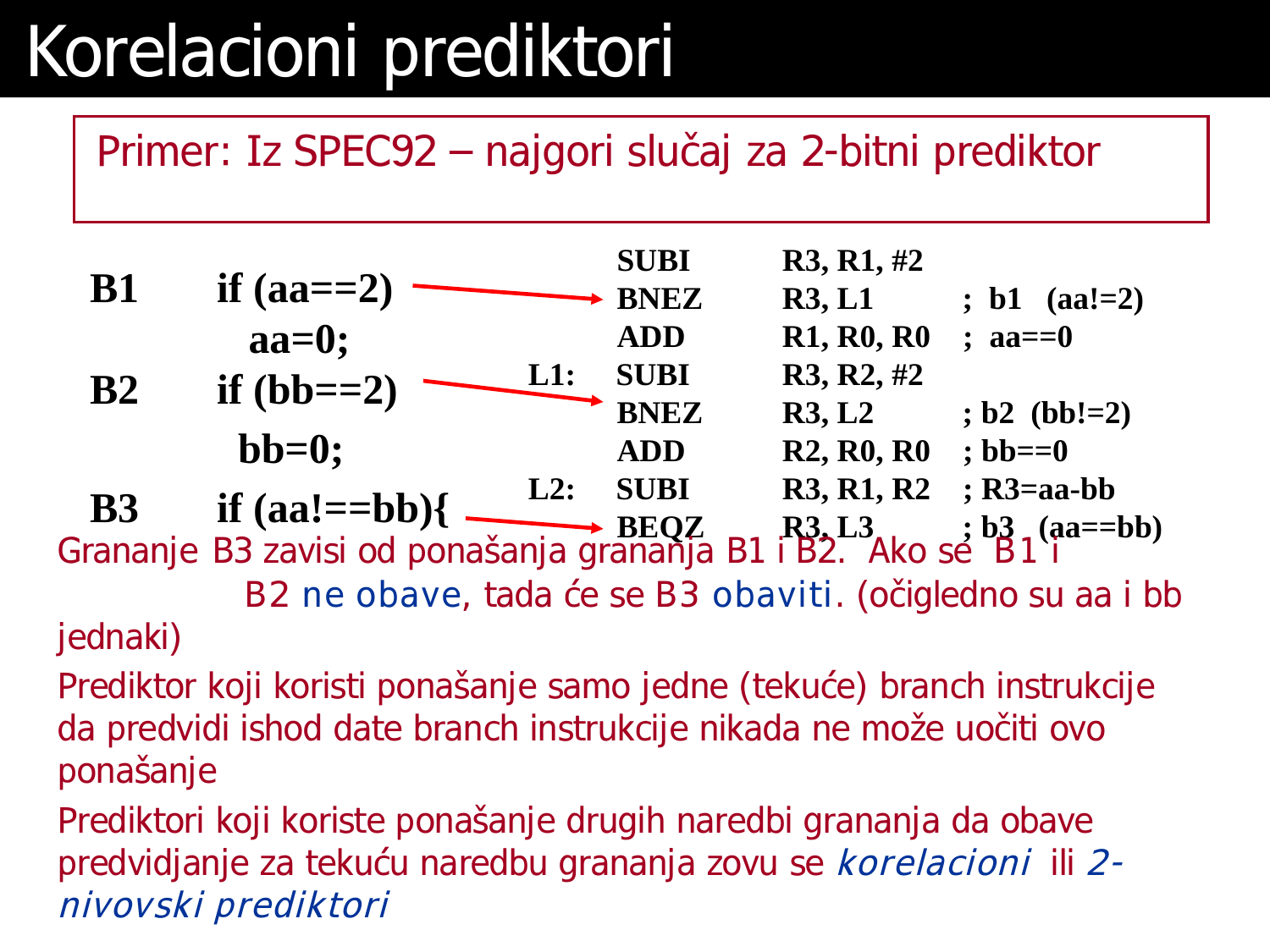

# Korelacioni prediktori

Primer: Iz SPEC92 – najgori slučaj za 2-bitni prediktor

           SUBI     	R3, R1, #2
           BNEZ	R3, L1           ;  b1   (aa!=2)
           ADD	R1, R0, R0    ;  aa==0
L1:     SUBI 	R3, R2, #2
           BNEZ	R3, L2           ; b2  (bb!=2)
           ADD	R2, R0, R0    ; bb==0
L2:     SUBI 	R3, R1, R2    ; R3=aa-bb
           BEQZ	R3, L3           ; b3   (aa==bb)

B1	if (aa==2)
       	   aa=0;
B2	if (bb==2)
        	  bb=0;
B3	if (aa!==bb){

Grananje B3 zavisi od ponašanja grananja B1 i B2.  Ako se  B1 i                               B2 ne obave, tada će se B3 obaviti. (očigledno su aa i bb jednaki)
Prediktor koji koristi ponašanje samo jedne (tekuće) branch instrukcije da predvidi ishod date branch instrukcije nikada ne može uočiti ovo ponašanje
Prediktori koji koriste ponašanje drugih naredbi grananja da obave predvidjanje za tekuću naredbu grananja zovu se korelacioni  ili 2-nivovski prediktori